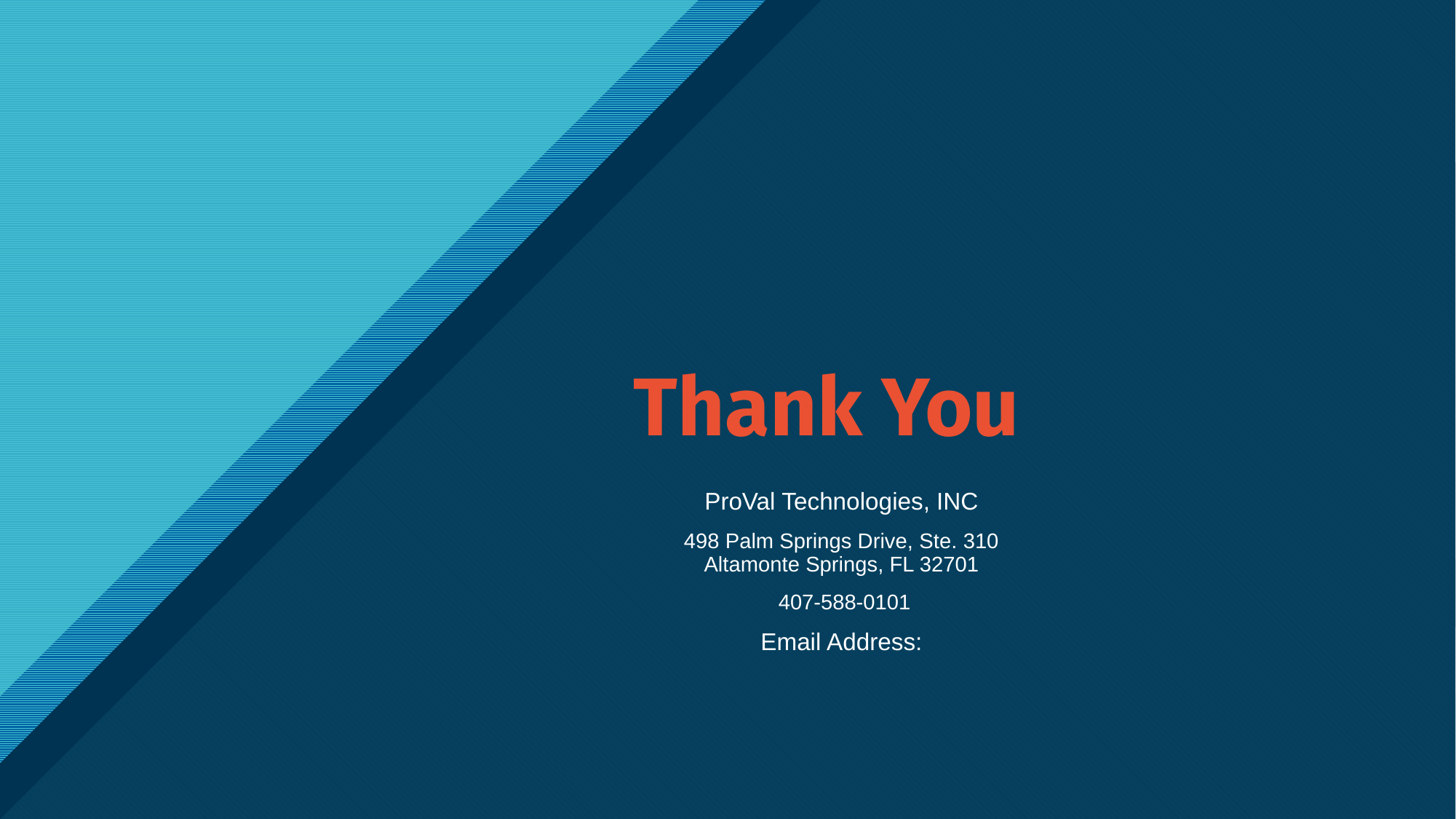

# Thank You
ProVal Technologies, INC
498 Palm Springs Drive, Ste. 310
Altamonte Springs, FL 32701
 407-588-0101
Email Address: